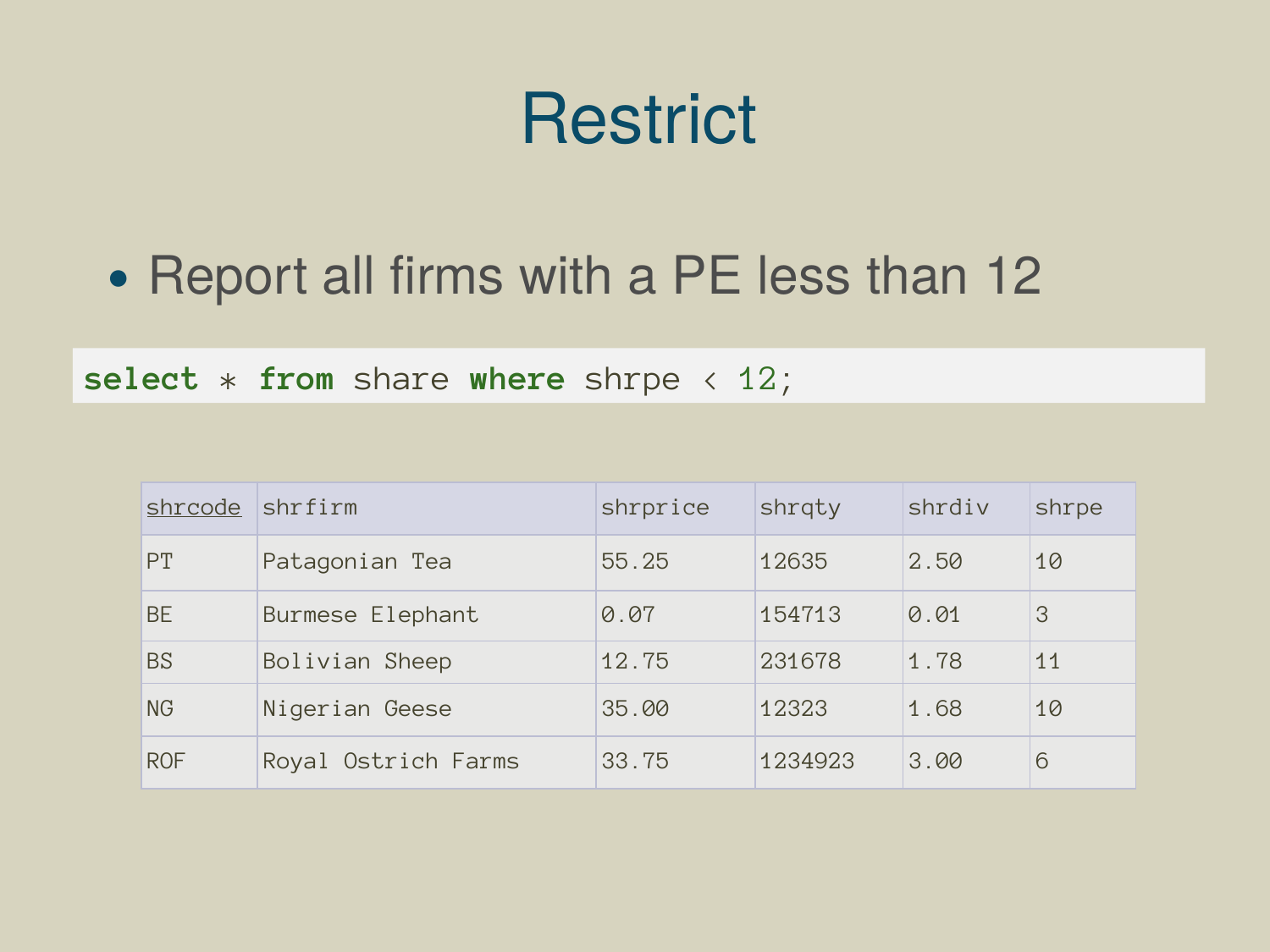

# Restrict
Report all firms with a PE less than 12
select * from share where shrpe < 12;
| shrcode | shrfirm | shrprice | shrqty | shrdiv | shrpe |
| --- | --- | --- | --- | --- | --- |
| PT | Patagonian Tea | 55.25 | 12635 | 2.50 | 10 |
| BE | Burmese Elephant | 0.07 | 154713 | 0.01 | 3 |
| BS | Bolivian Sheep | 12.75 | 231678 | 1.78 | 11 |
| NG | Nigerian Geese | 35.00 | 12323 | 1.68 | 10 |
| ROF | Royal Ostrich Farms | 33.75 | 1234923 | 3.00 | 6 |